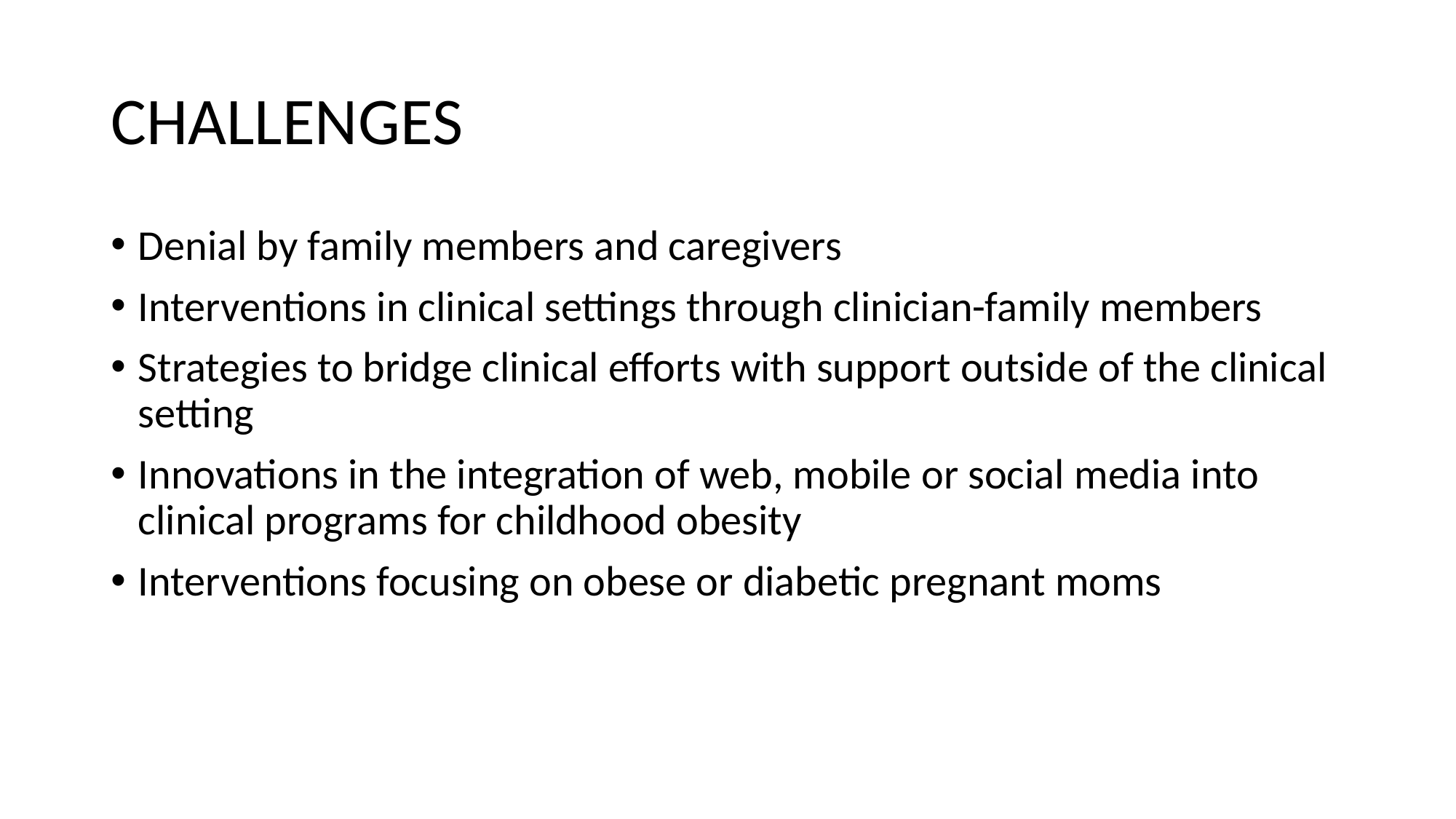

# CHALLENGES
Denial by family members and caregivers
Interventions in clinical settings through clinician-family members
Strategies to bridge clinical efforts with support outside of the clinical setting
Innovations in the integration of web, mobile or social media into clinical programs for childhood obesity
Interventions focusing on obese or diabetic pregnant moms